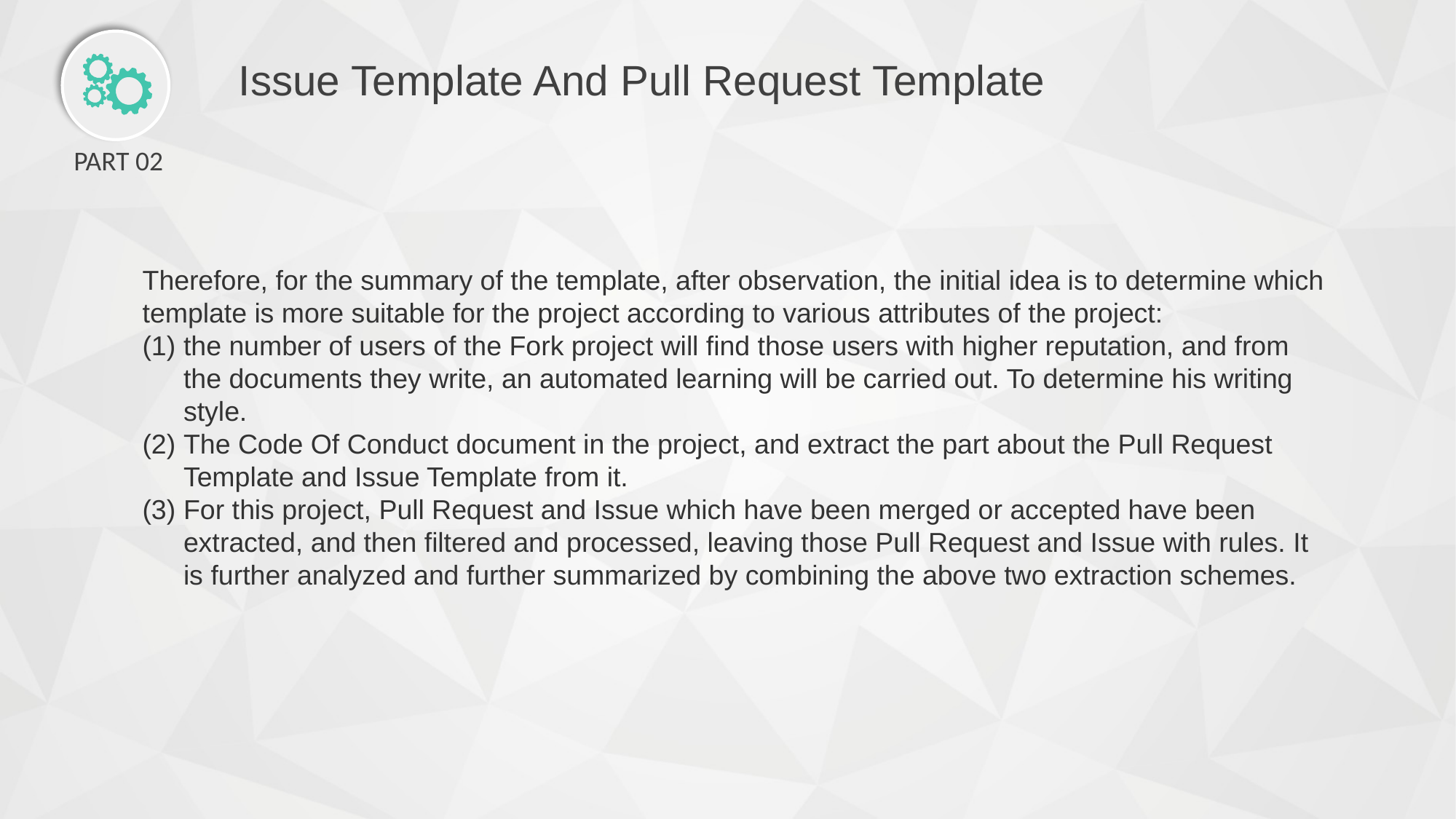

Issue Template And Pull Request Template
PART 02

Therefore, for the summary of the template, after observation, the initial idea is to determine which template is more suitable for the project according to various attributes of the project:
the number of users of the Fork project will find those users with higher reputation, and from the documents they write, an automated learning will be carried out. To determine his writing style.
The Code Of Conduct document in the project, and extract the part about the Pull Request Template and Issue Template from it.
For this project, Pull Request and Issue which have been merged or accepted have been extracted, and then filtered and processed, leaving those Pull Request and Issue with rules. It is further analyzed and further summarized by combining the above two extraction schemes.